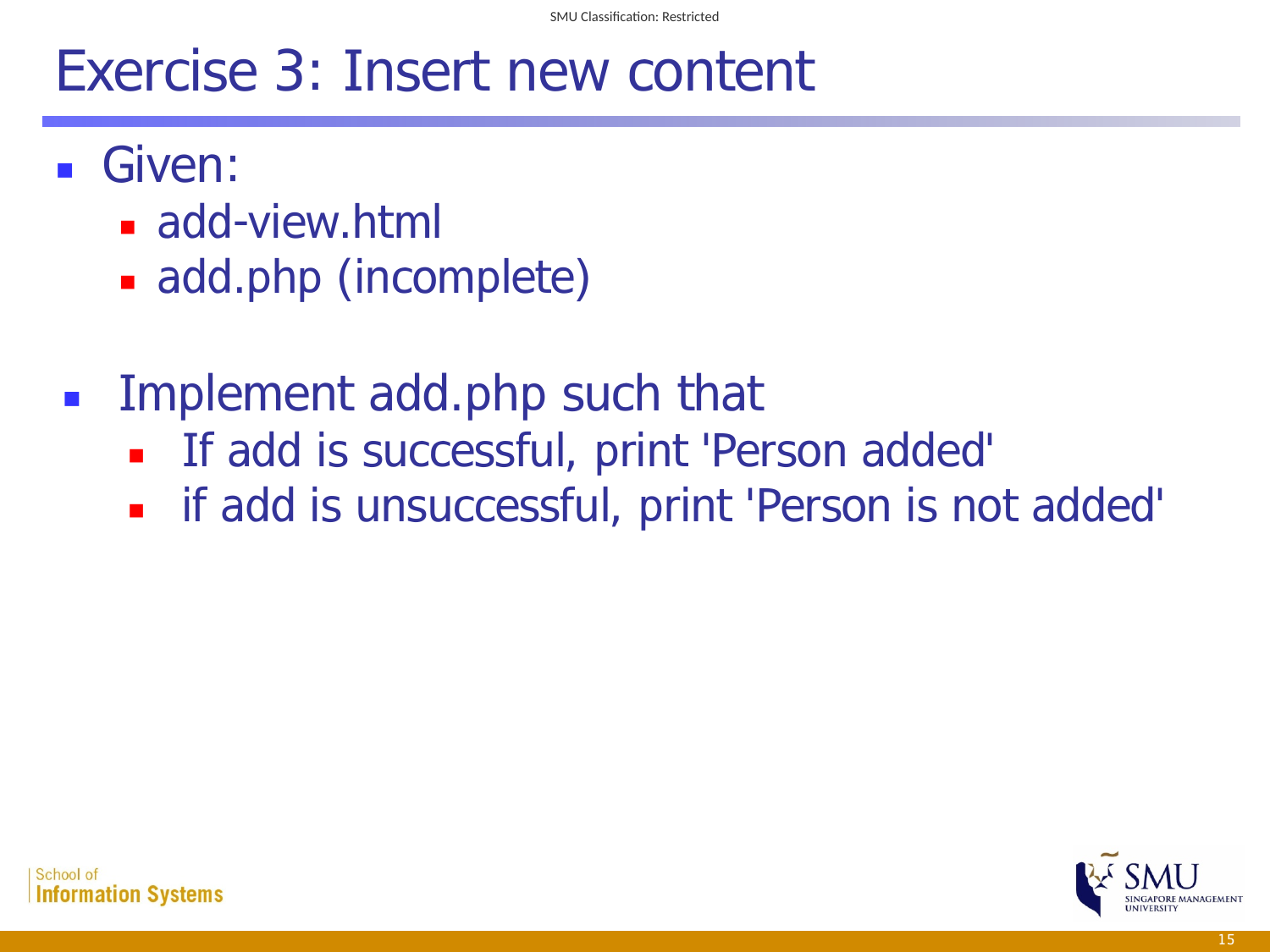

# Exercise 3: Insert new content
Given:
add-view.html
add.php (incomplete)

Implement add.php such that
If add is successful, print 'Person added'
if add is unsuccessful, print 'Person is not added'

                        15